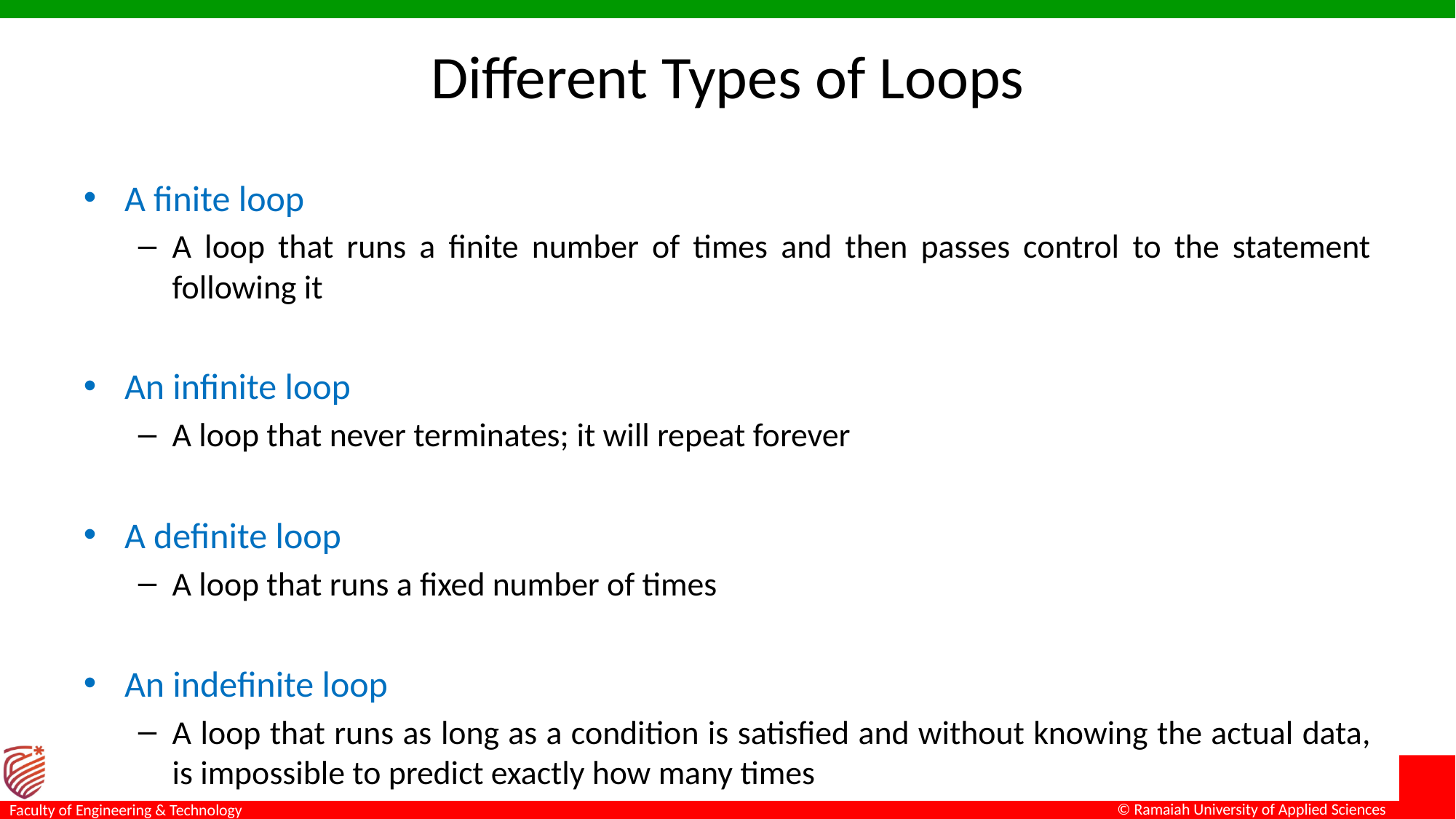

# Different Types of Loops
A finite loop
A loop that runs a finite number of times and then passes control to the statement following it

An infinite loop
A loop that never terminates; it will repeat forever

A definite loop
A loop that runs a fixed number of times

An indefinite loop
A loop that runs as long as a condition is satisfied and without knowing the actual data, is impossible to predict exactly how many times